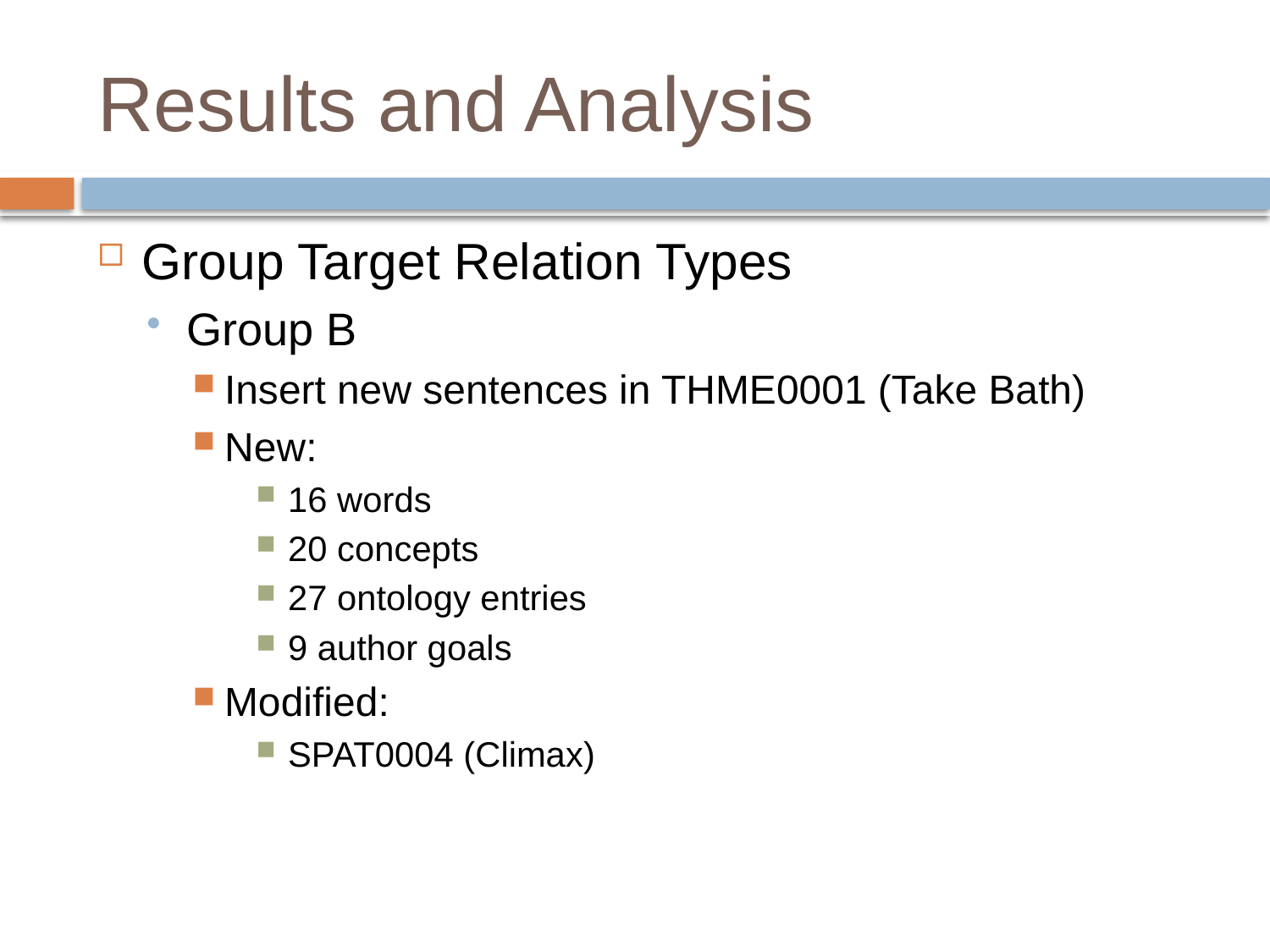

# Results and Analysis
Group Target Relation Types
Group B
Insert new sentences in THME0001 (Take Bath)
New:
16 words
20 concepts
27 ontology entries
9 author goals
Modified:
SPAT0004 (Climax)